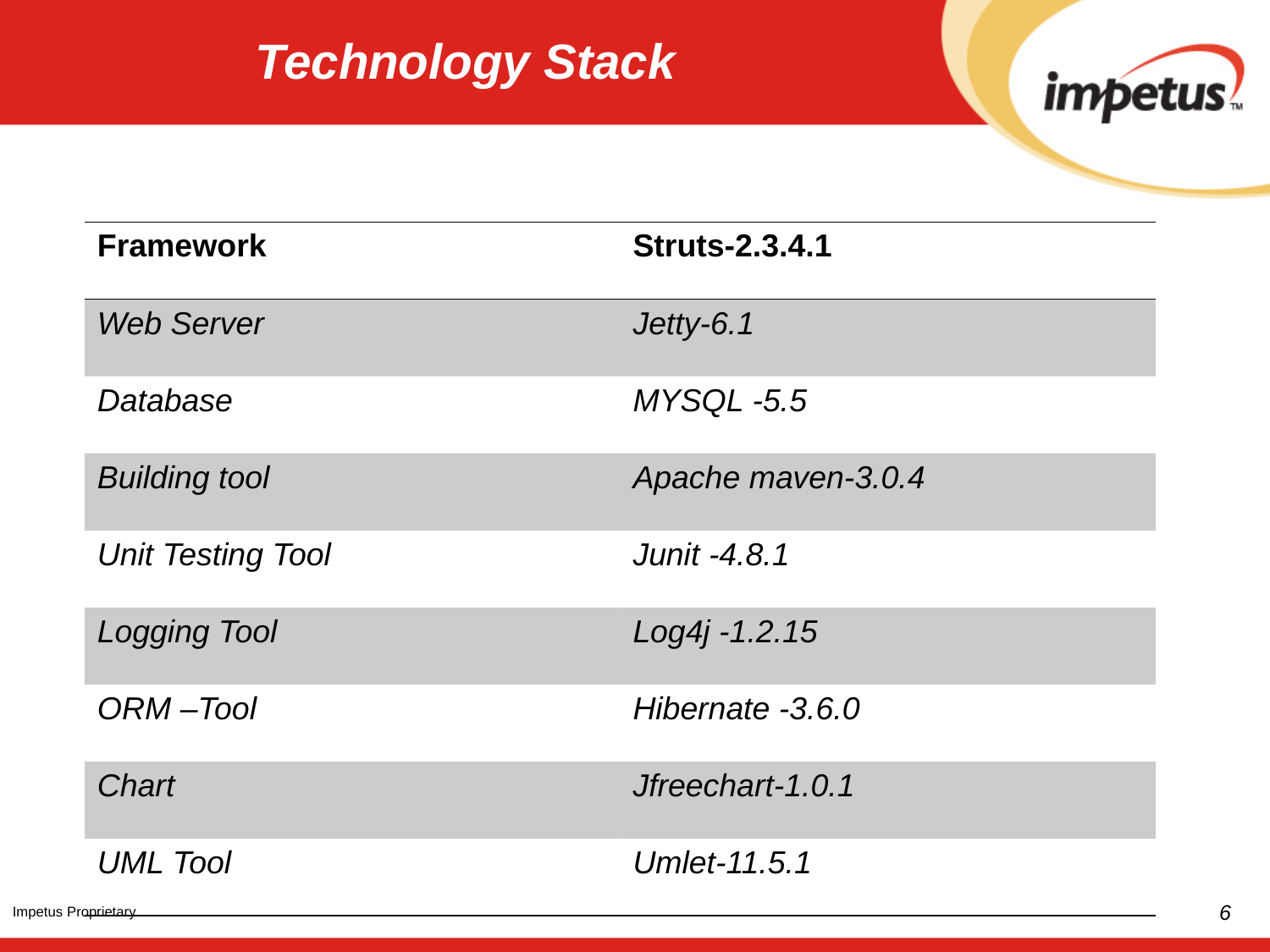

# Technology Stack
| Framework | Struts-2.3.4.1 |
| --- | --- |
| Web Server | Jetty-6.1 |
| Database | MYSQL -5.5 |
| Building tool | Apache maven-3.0.4 |
| Unit Testing Tool | Junit -4.8.1 |
| Logging Tool | Log4j -1.2.15 |
| ORM –Tool | Hibernate -3.6.0 |
| Chart | Jfreechart-1.0.1 |
| UML Tool | Umlet-11.5.1 |
6
Impetus Proprietary